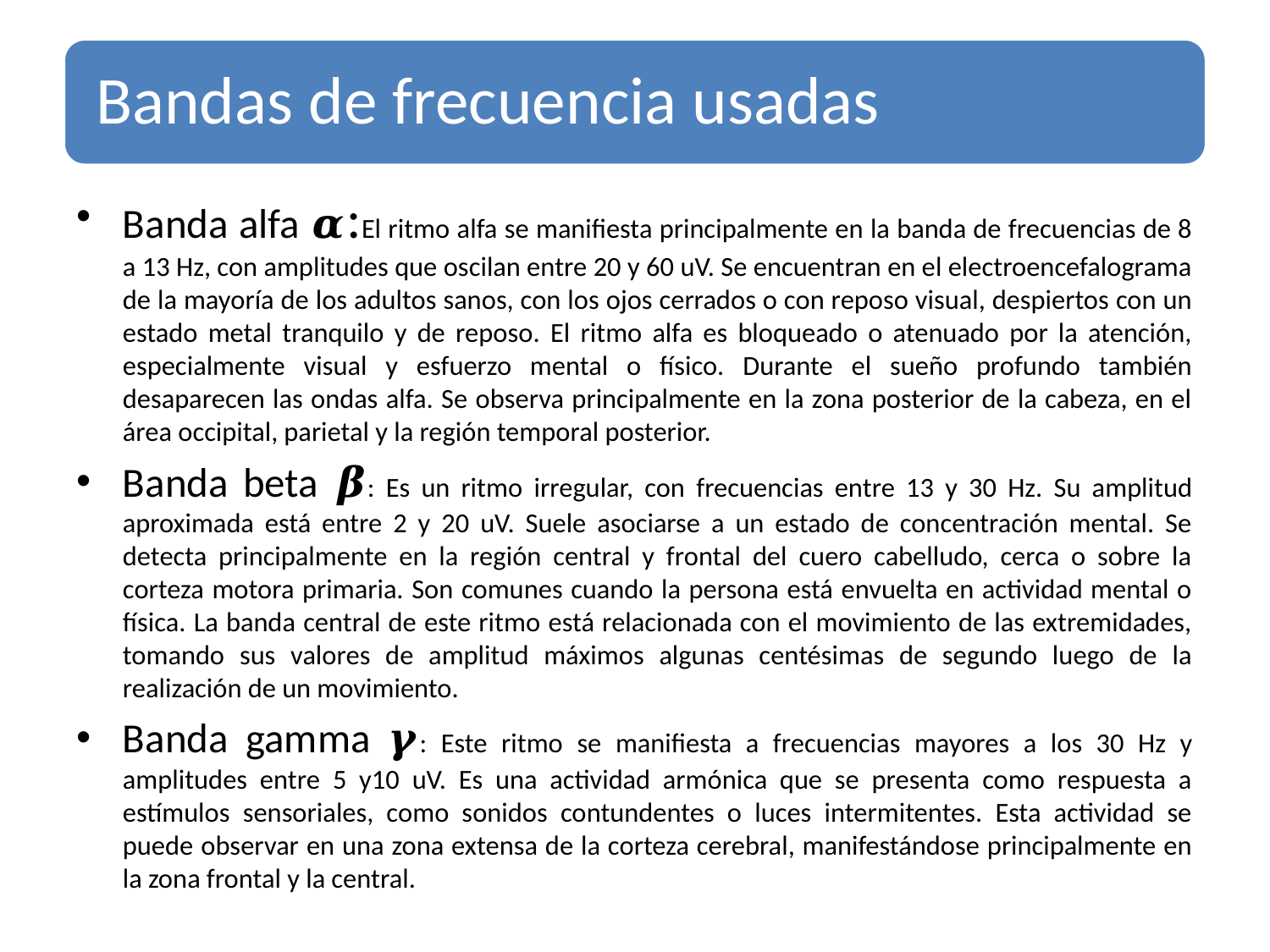

Bandas de frecuencia usadas
Banda alfa 𝜶:El ritmo alfa se manifiesta principalmente en la banda de frecuencias de 8 a 13 Hz, con amplitudes que oscilan entre 20 y 60 uV. Se encuentran en el electroencefalograma de la mayoría de los adultos sanos, con los ojos cerrados o con reposo visual, despiertos con un estado metal tranquilo y de reposo. El ritmo alfa es bloqueado o atenuado por la atención, especialmente visual y esfuerzo mental o físico. Durante el sueño profundo también desaparecen las ondas alfa. Se observa principalmente en la zona posterior de la cabeza, en el área occipital, parietal y la región temporal posterior.
Banda beta 𝜷: Es un ritmo irregular, con frecuencias entre 13 y 30 Hz. Su amplitud aproximada está entre 2 y 20 uV. Suele asociarse a un estado de concentración mental. Se detecta principalmente en la región central y frontal del cuero cabelludo, cerca o sobre la corteza motora primaria. Son comunes cuando la persona está envuelta en actividad mental o física. La banda central de este ritmo está relacionada con el movimiento de las extremidades, tomando sus valores de amplitud máximos algunas centésimas de segundo luego de la realización de un movimiento.
Banda gamma 𝜸: Este ritmo se manifiesta a frecuencias mayores a los 30 Hz y amplitudes entre 5 y10 uV. Es una actividad armónica que se presenta como respuesta a estímulos sensoriales, como sonidos contundentes o luces intermitentes. Esta actividad se puede observar en una zona extensa de la corteza cerebral, manifestándose principalmente en la zona frontal y la central.